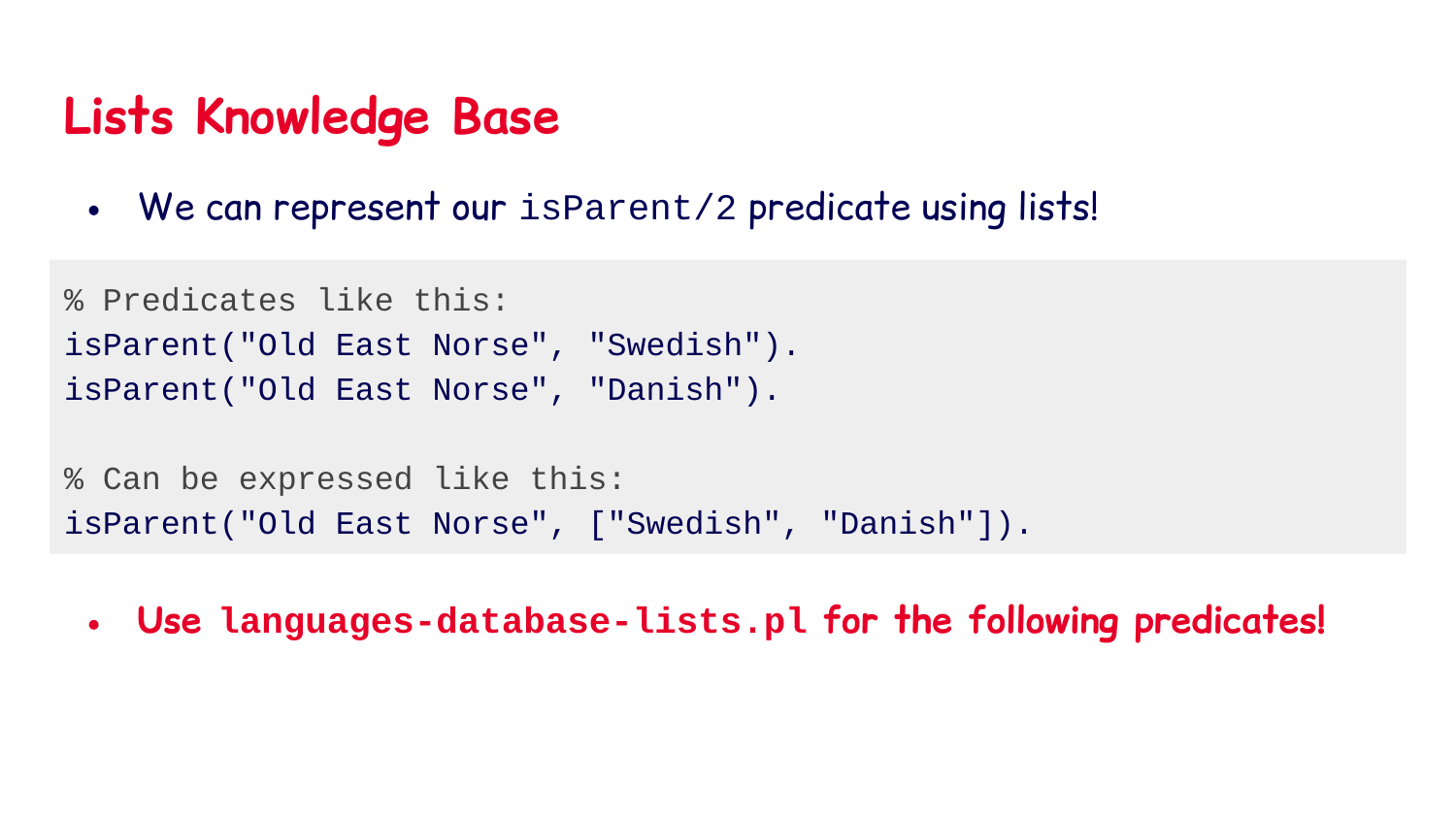

# Lists Knowledge Base
We can represent our isParent/2 predicate using lists!
% Predicates like this:
isParent("Old East Norse", "Swedish").
isParent("Old East Norse", "Danish").

% Can be expressed like this:
isParent("Old East Norse", ["Swedish", "Danish"]).
Use languages-database-lists.pl for the following predicates!